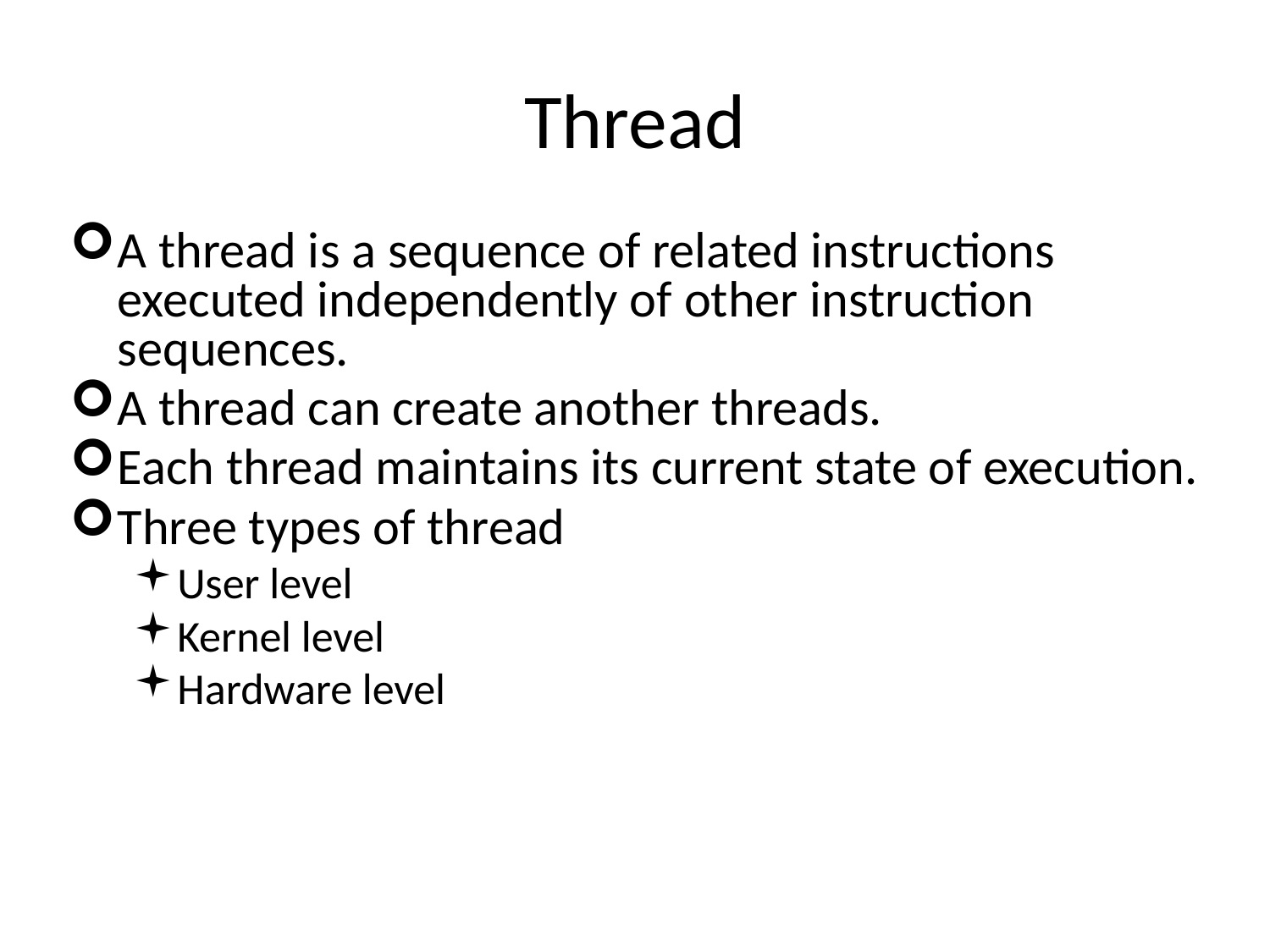

# Thread
A thread is a sequence of related instructions executed independently of other instruction sequences.
A thread can create another threads.
Each thread maintains its current state of execution.
Three types of thread
User level
Kernel level
Hardware level